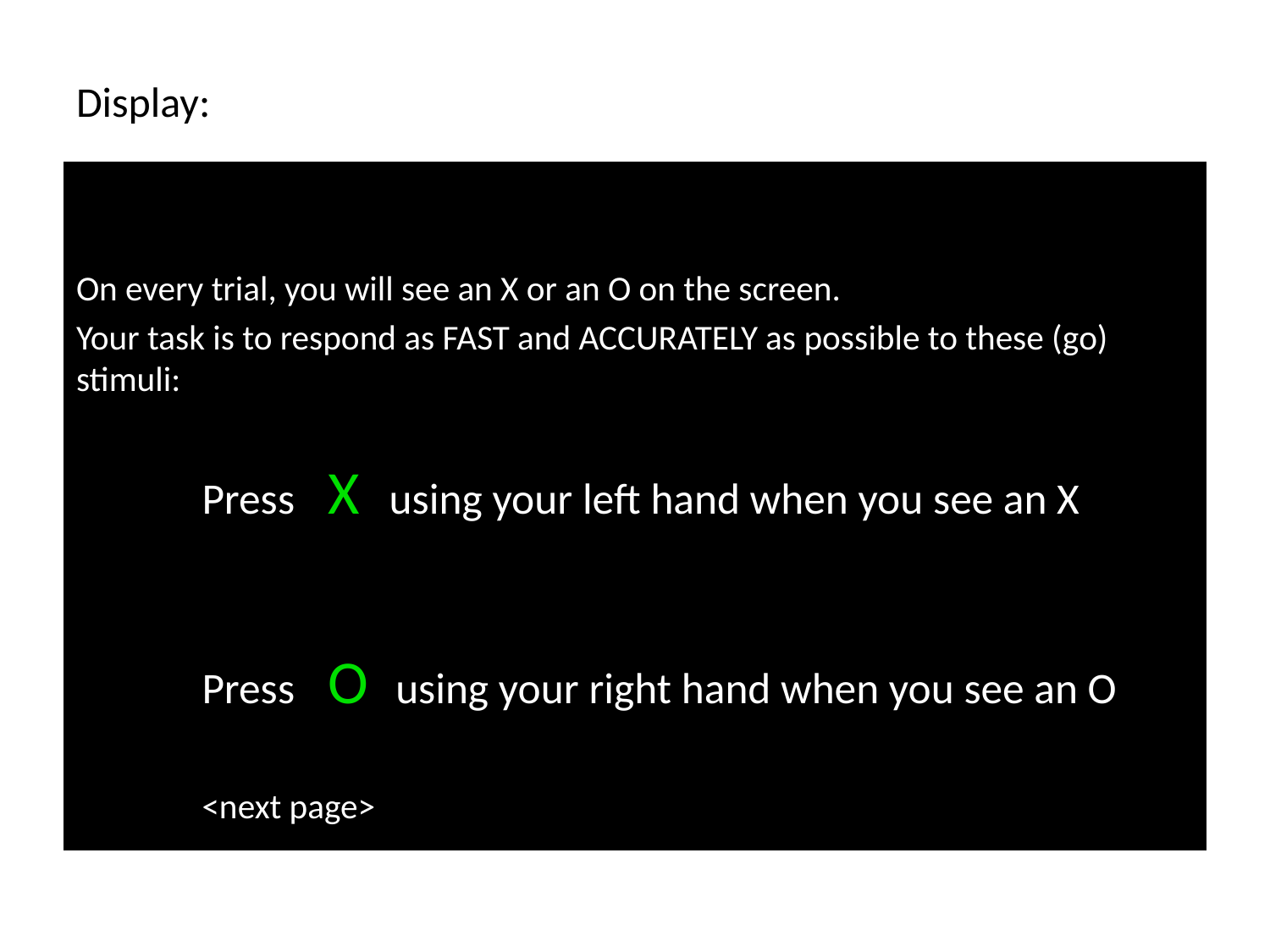

# Display:

On every trial, you will see an X or an O on the screen.
Your task is to respond as FAST and ACCURATELY as possible to these (go) stimuli:
	Press 	X   using your left hand when you see an X
	Press 	O  using your right hand when you see an O

														<next page>